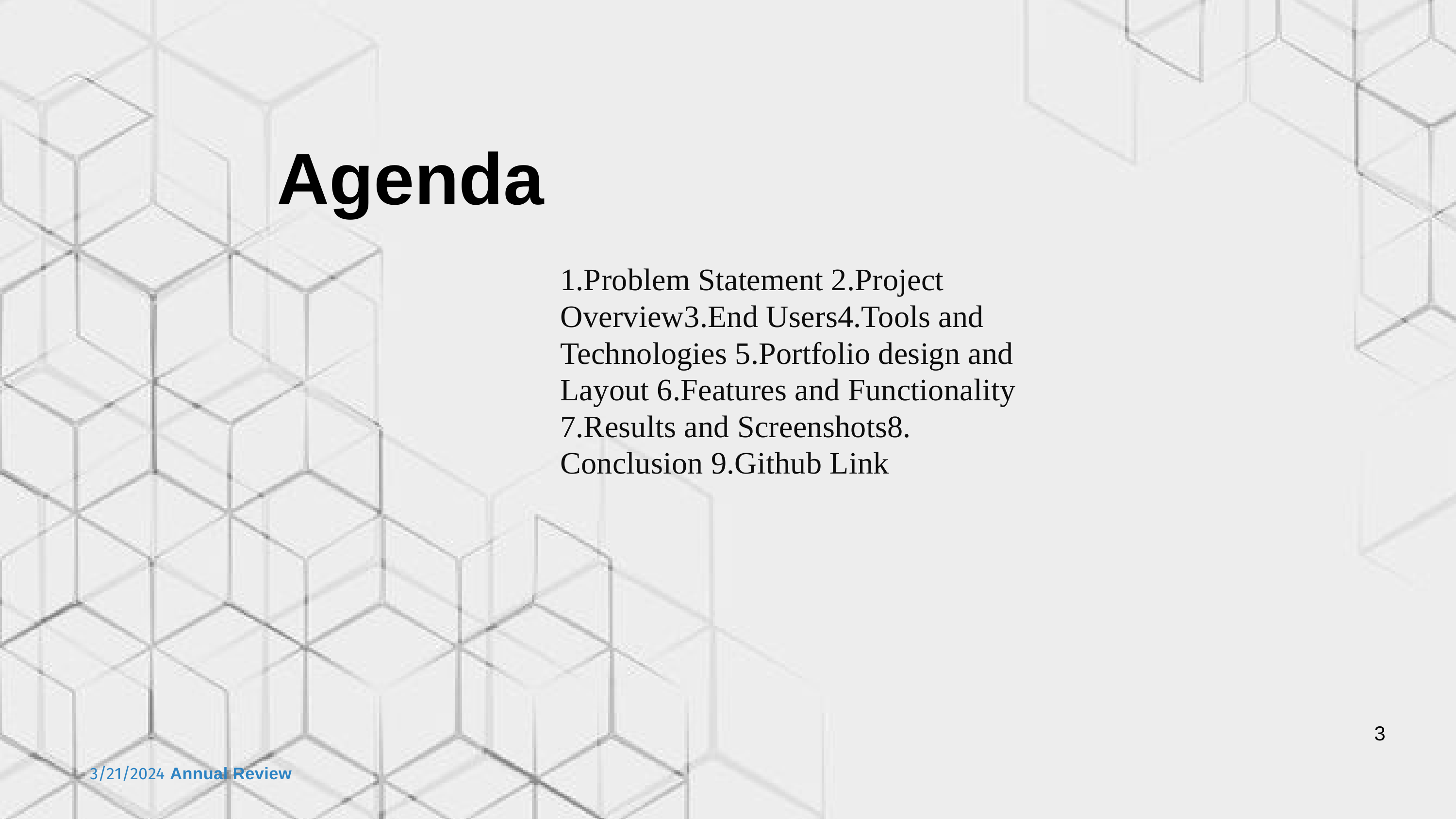

Agenda
1.Problem Statement 2.Project Overview3.End Users4.Tools and Technologies 5.Portfolio design and Layout 6.Features and Functionality 7.Results and Screenshots8. Conclusion 9.Github Link

3

3/21/2024 Annual Review